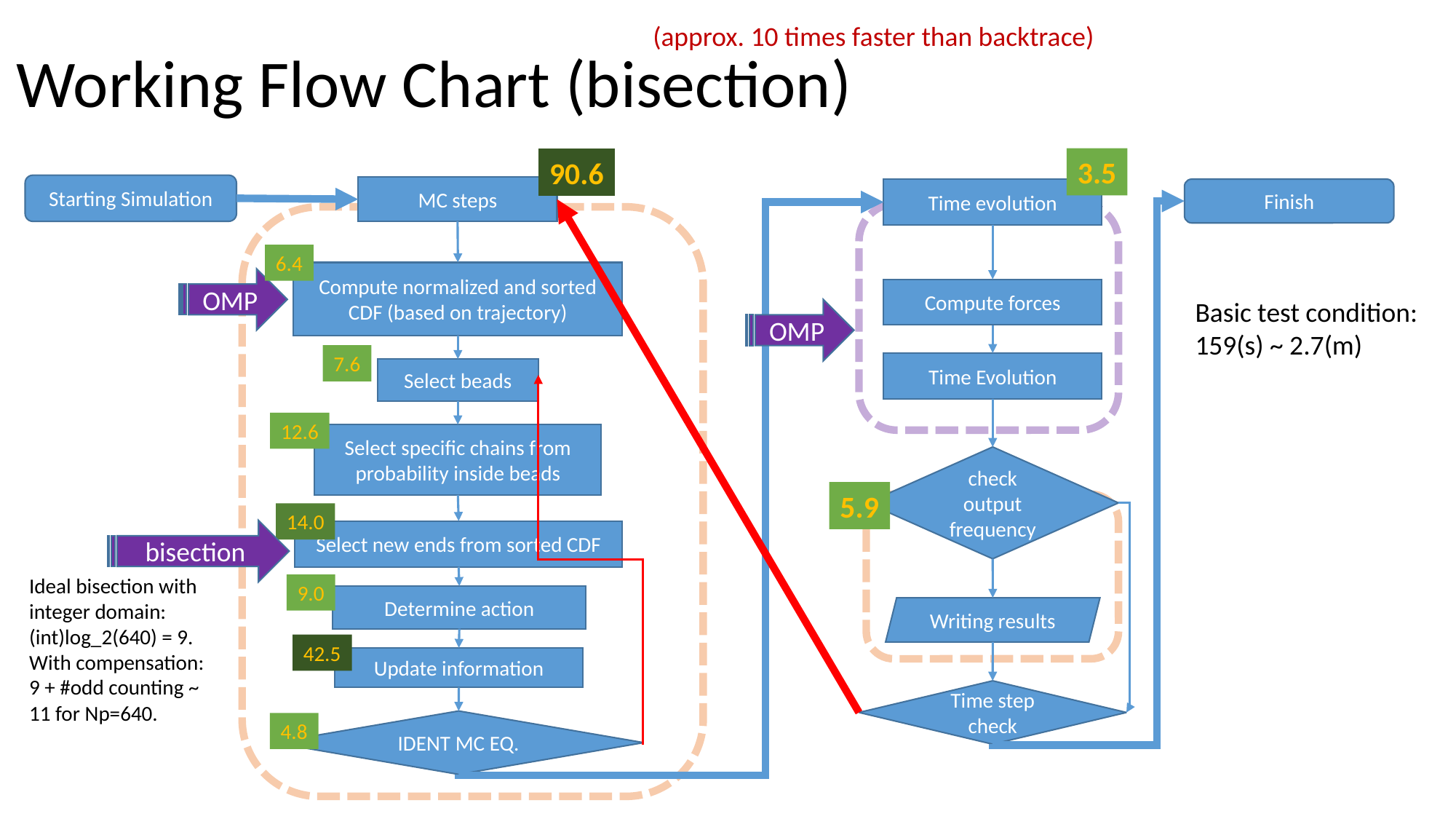

# Working Flow Chart (bisection)
(approx. 10 times faster than backtrace)
3.5
90.6
Starting Simulation
MC steps
Time evolution
Finish

6.4
Compute normalized and sorted CDF (based on trajectory)
OMP
Compute forces
Basic test condition:
159(s) ~ 2.7(m)
OMP
7.6
Time Evolution
Select beads
12.6
Select specific chains from probability inside beads
check output frequency
5.9

14.0
bisection
Select new ends from sorted CDF
Ideal bisection with integer domain: (int)log_2(640) = 9.
With compensation:
9 + #odd counting ~ 11 for Np=640.
9.0
Determine action
Writing results
42.5
Update information
Time step check
IDENT MC EQ.
4.8